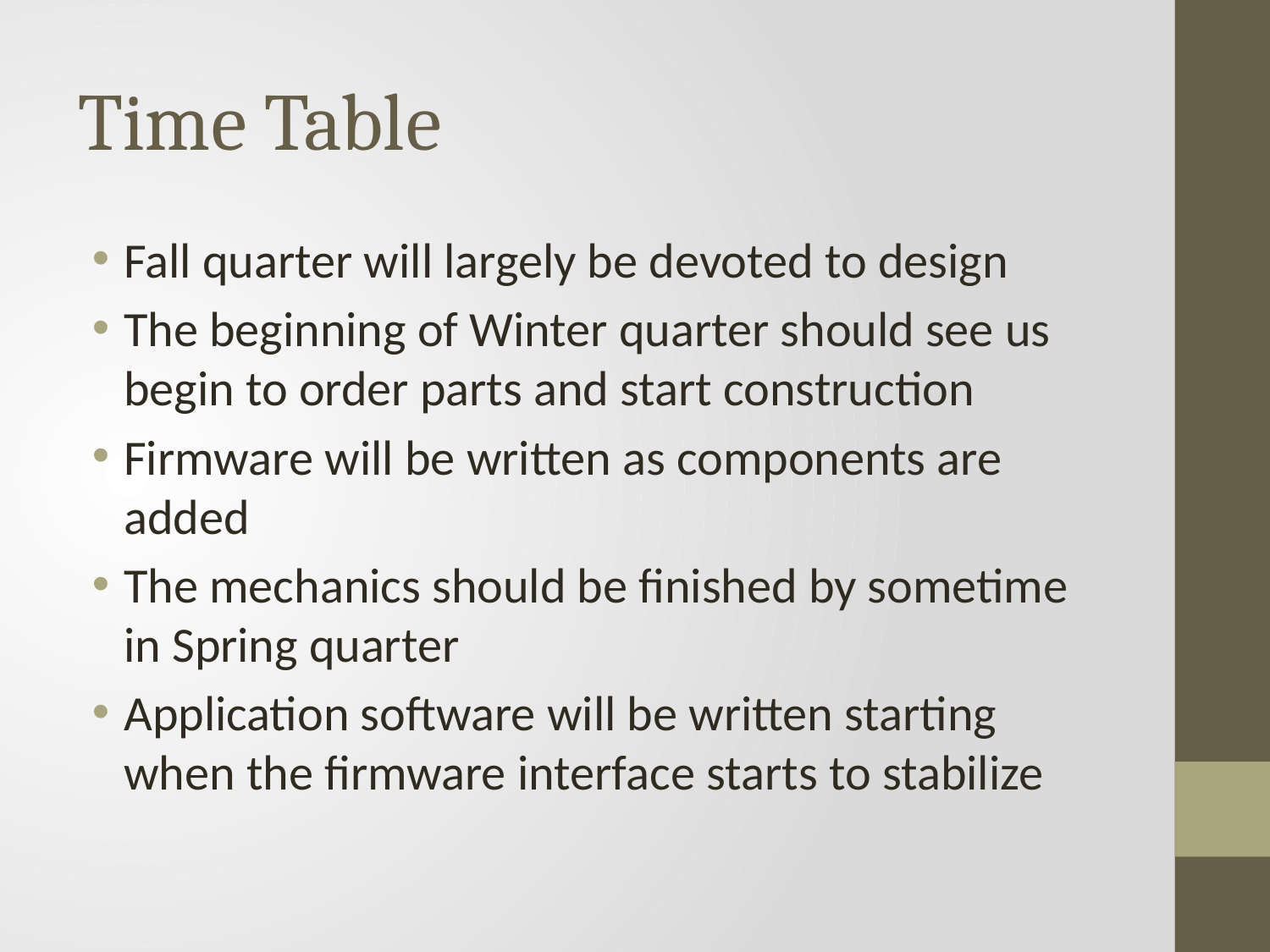

# Time Table
Fall quarter will largely be devoted to design
The beginning of Winter quarter should see us begin to order parts and start construction
Firmware will be written as components are added
The mechanics should be finished by sometime in Spring quarter
Application software will be written starting when the firmware interface starts to stabilize